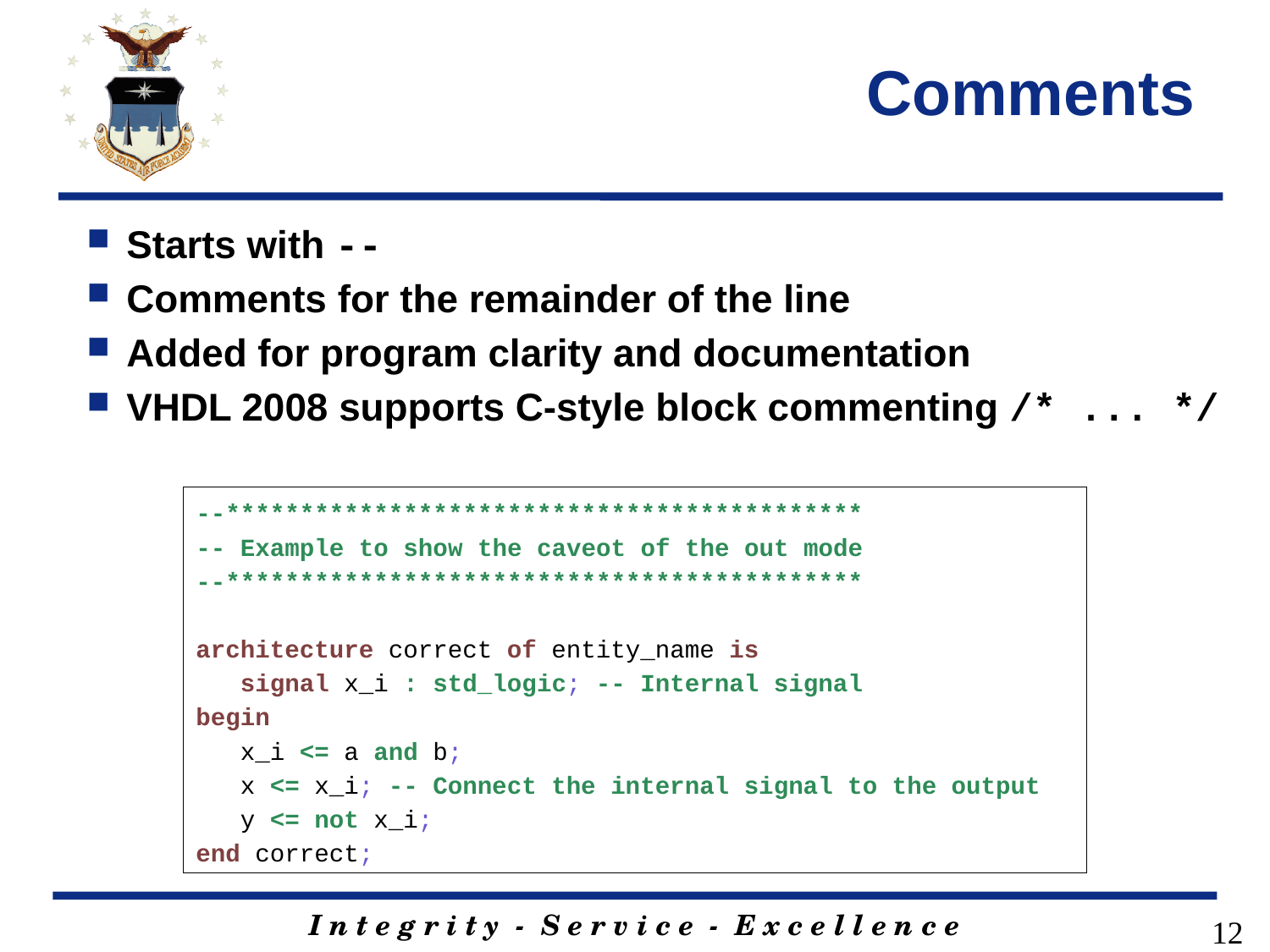

# Comments
Starts with --
Comments for the remainder of the line
Added for program clarity and documentation
VHDL 2008 supports C-style block commenting /* ... */
--*******************************************
-- Example to show the caveot of the out mode
--*******************************************

architecture correct of entity_name is
   signal x_i : std_logic; -- Internal signal
begin
   x_i <= a and b;
   x <= x_i; -- Connect the internal signal to the output
   y <= not x_i;
end correct;

12